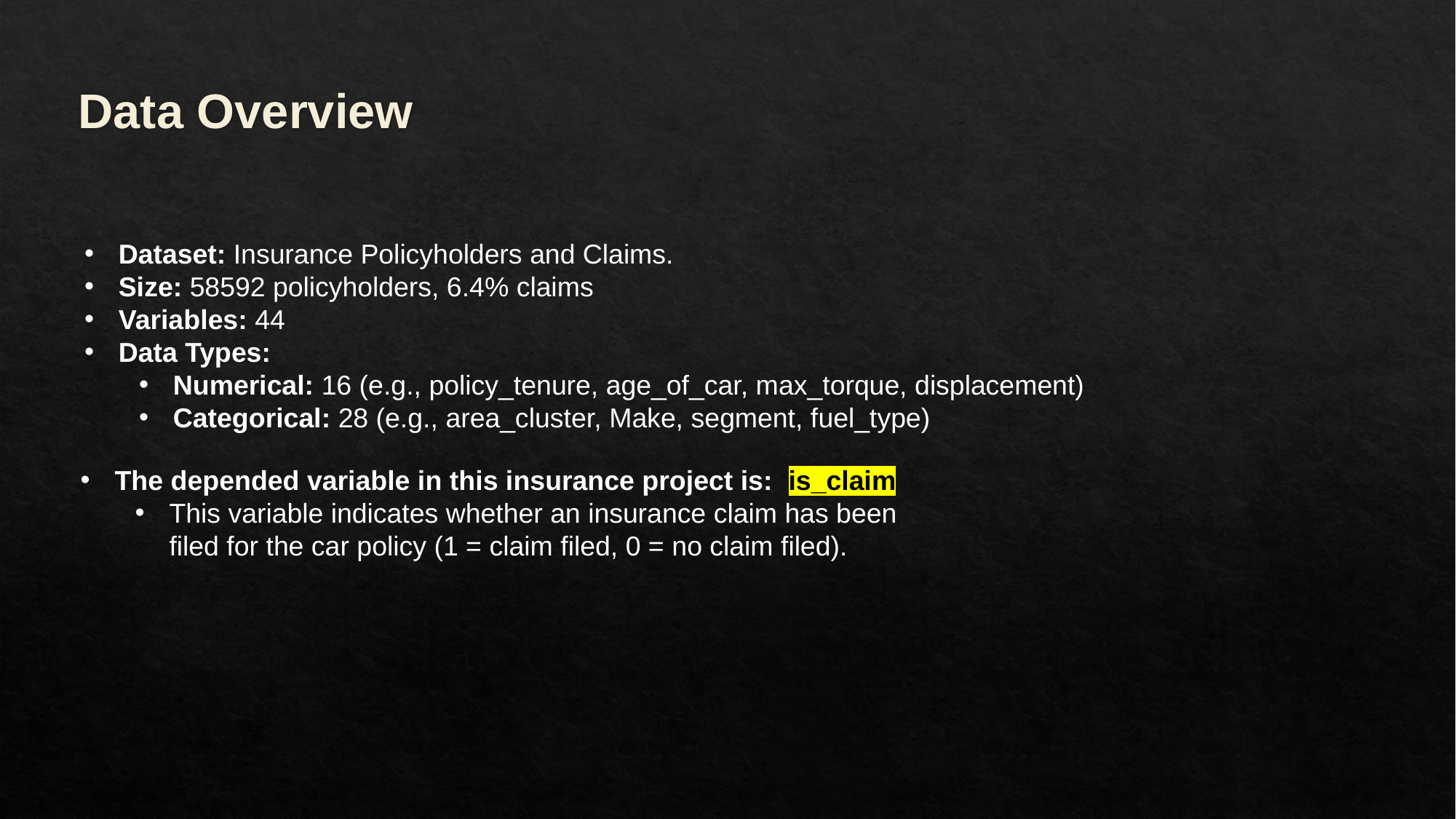

# Data Overview
Dataset: Insurance Policyholders and Claims.
Size: 58592 policyholders, 6.4% claims
Variables: 44
Data Types:
Numerical: 16 (e.g., policy_tenure, age_of_car, max_torque, displacement)
Categorical: 28 (e.g., area_cluster, Make, segment, fuel_type)

The depended variable in this insurance project is:  is_claim
This variable indicates whether an insurance claim has been filed for the car policy (1 = claim filed, 0 = no claim filed).